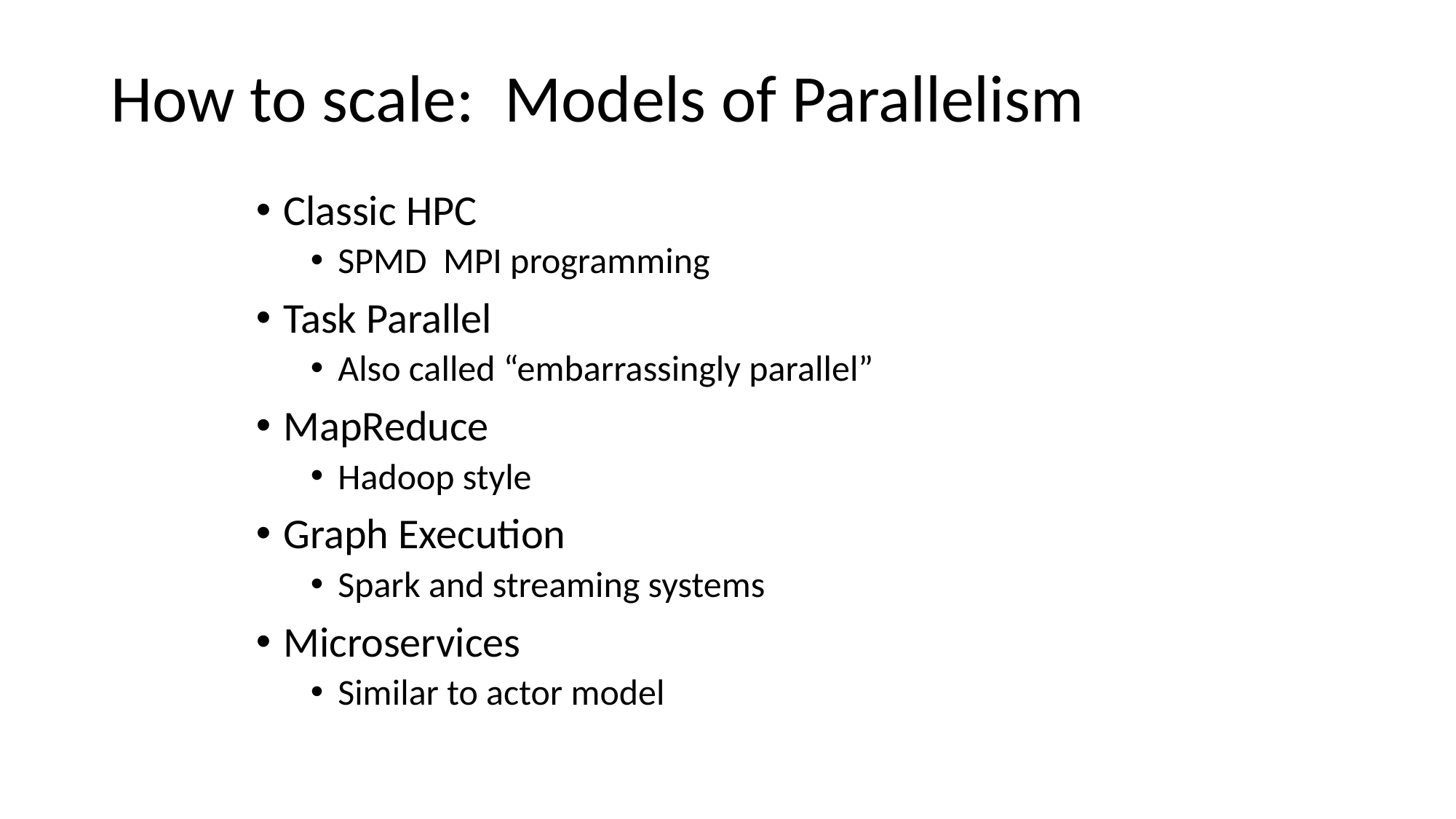

# How to scale:  Models of Parallelism
Classic HPC
SPMD  MPI programming
Task Parallel
Also called “embarrassingly parallel”
MapReduce
Hadoop style
Graph Execution
Spark and streaming systems
Microservices
Similar to actor model